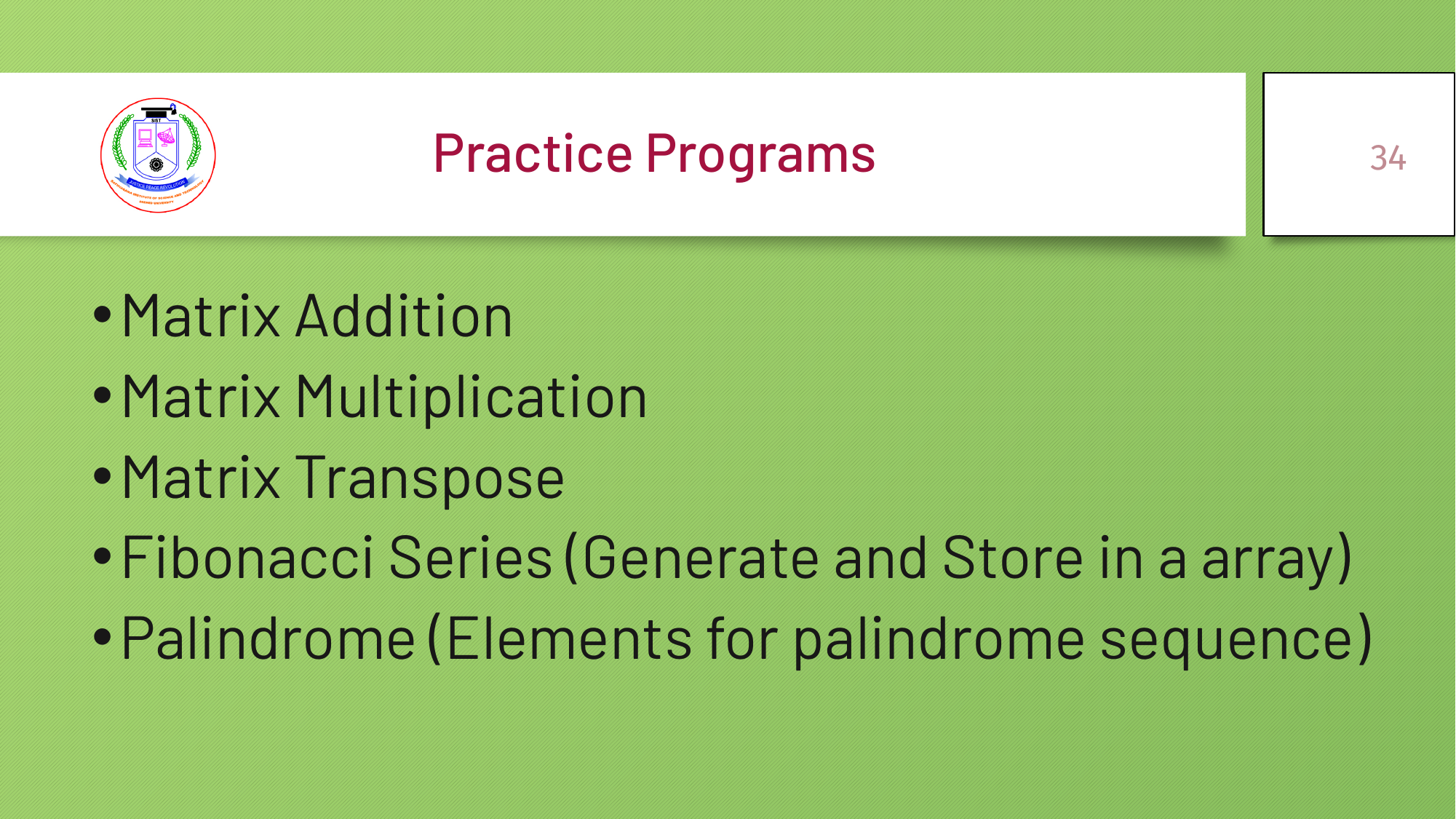

34
# Practice Programs
Matrix Addition
Matrix Multiplication
Matrix Transpose
Fibonacci Series (Generate and Store in a array)
Palindrome (Elements for palindrome sequence)